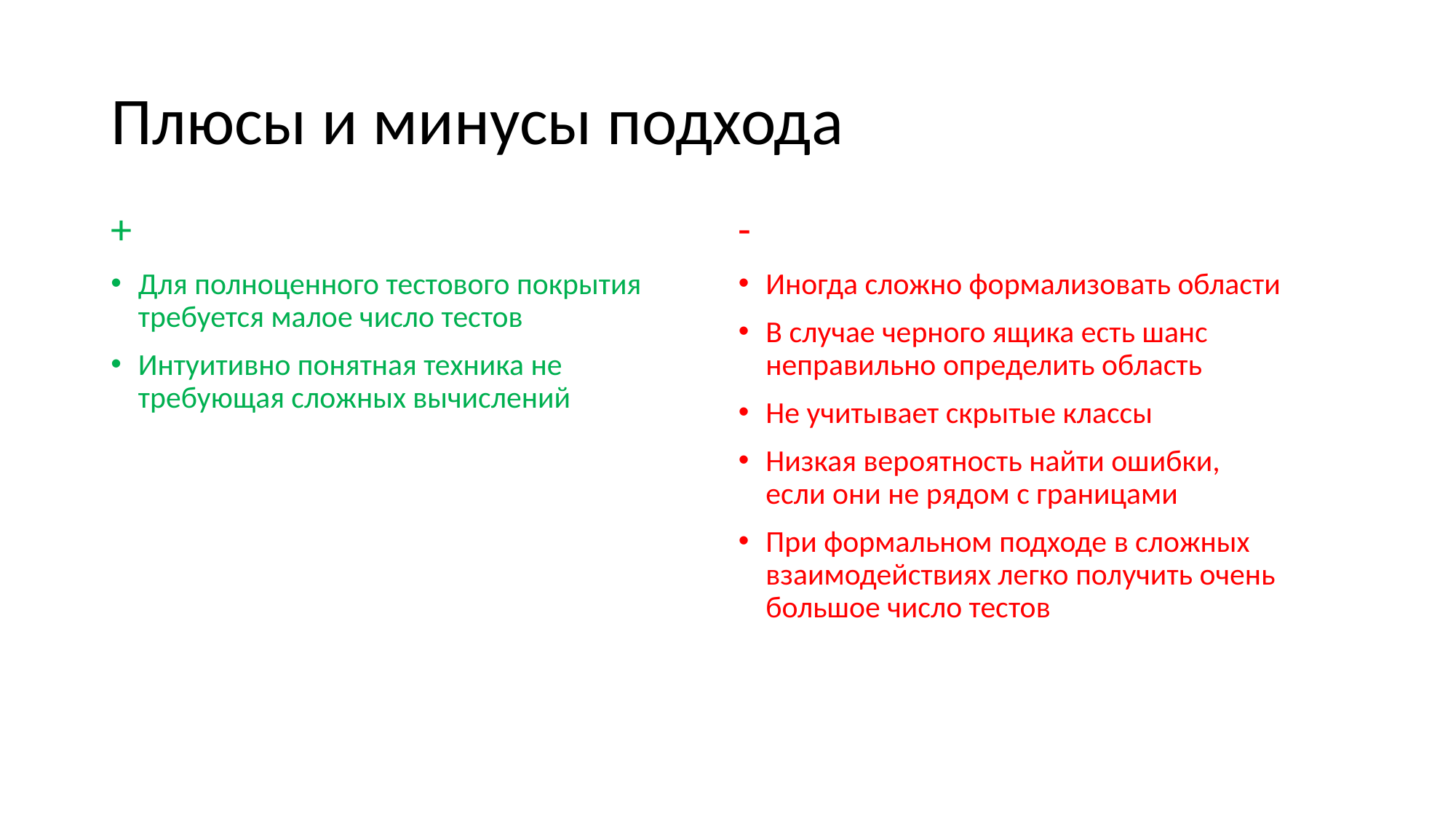

# Плюсы и минусы подхода
+
Для полноценного тестового покрытия требуется малое число тестов
Интуитивно понятная техника не требующая сложных вычислений
-
Иногда сложно формализовать области
В случае черного ящика есть шанс неправильно определить область
Не учитывает скрытые классы
Низкая вероятность найти ошибки, если они не рядом с границами
При формальном подходе в сложных взаимодействиях легко получить очень большое число тестов